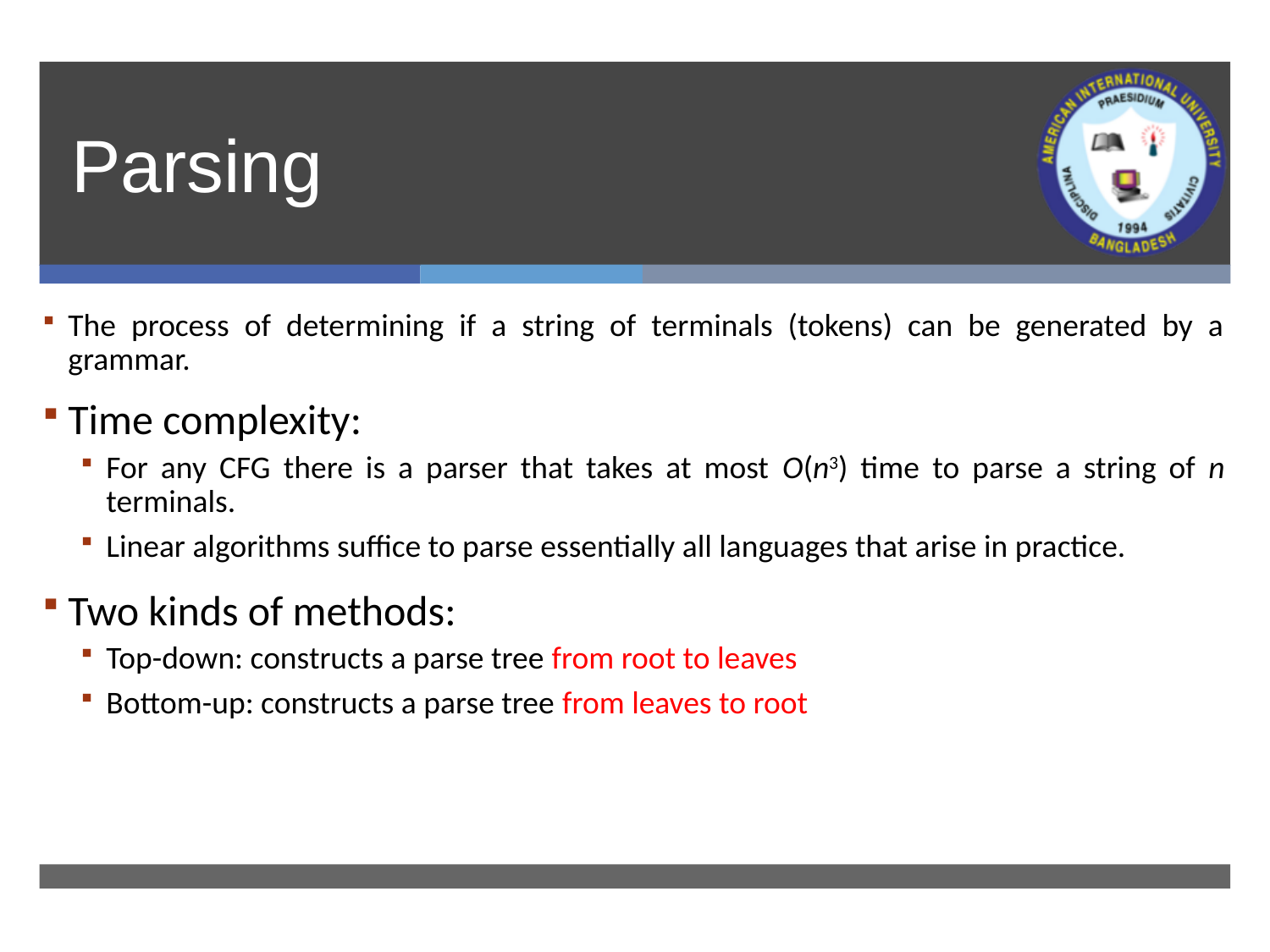

# Parsing
The process of determining if a string of terminals (tokens) can be generated by a grammar.
Time complexity:
For any CFG there is a parser that takes at most O(n3) time to parse a string of n terminals.
Linear algorithms suffice to parse essentially all languages that arise in practice.
Two kinds of methods:
Top-down: constructs a parse tree from root to leaves
Bottom-up: constructs a parse tree from leaves to root